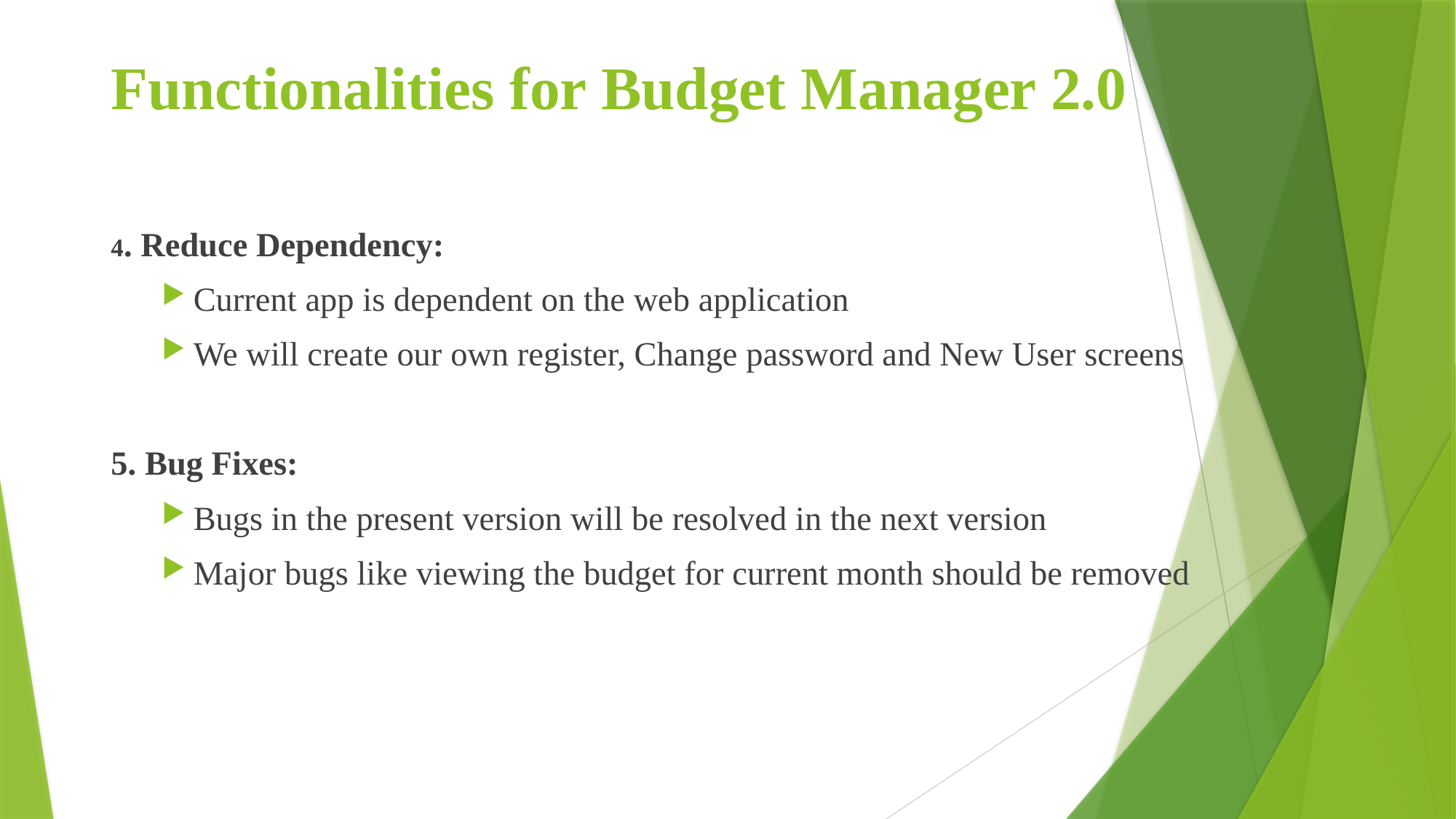

# Functionalities for Budget Manager 2.0

4. Reduce Dependency:
Current app is dependent on the web application
We will create our own register, Change password and New User screens

5. Bug Fixes:
Bugs in the present version will be resolved in the next version
Major bugs like viewing the budget for current month should be removed